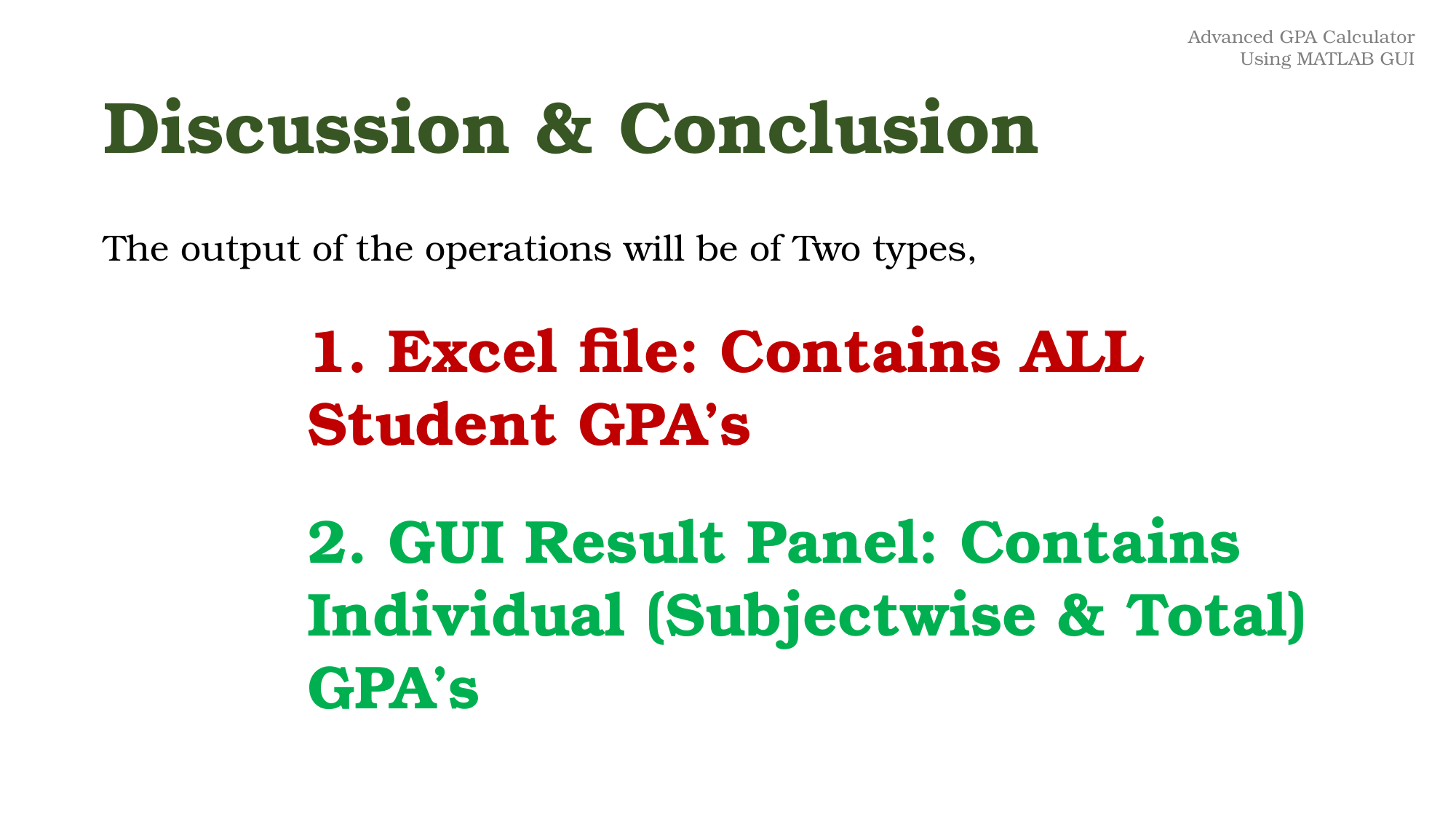

Advanced GPA Calculator
Using MATLAB GUI
Discussion & Conclusion
The output of the operations will be of Two types,
1. Excel file: Contains ALL Student GPA’s
2. GUI Result Panel: Contains Individual (Subjectwise & Total) GPA’s